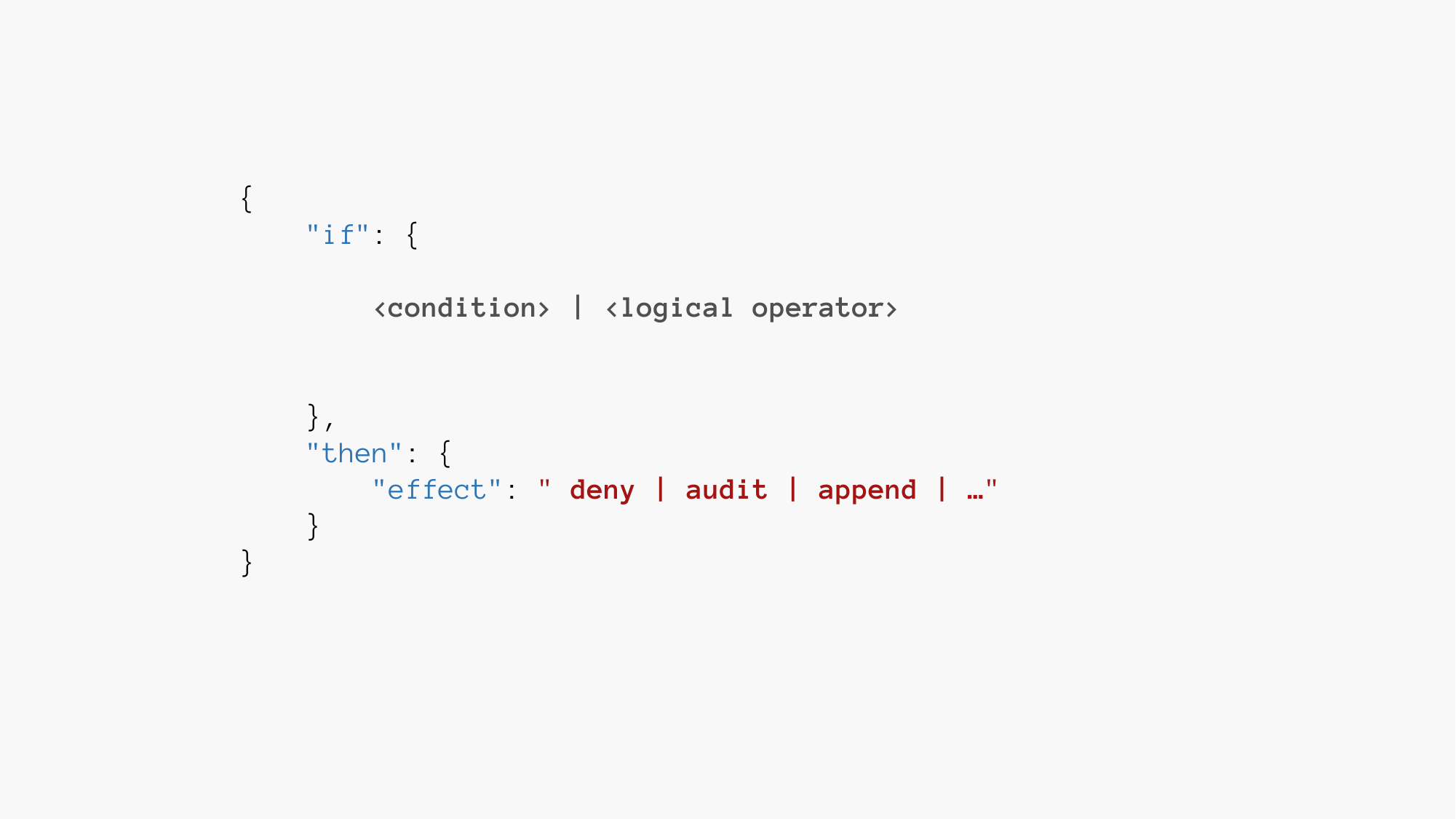

{
    "if": {

        <condition> | <logical operator>

    },
    "then": {
        "effect": " deny | audit | append | …"
    }
}